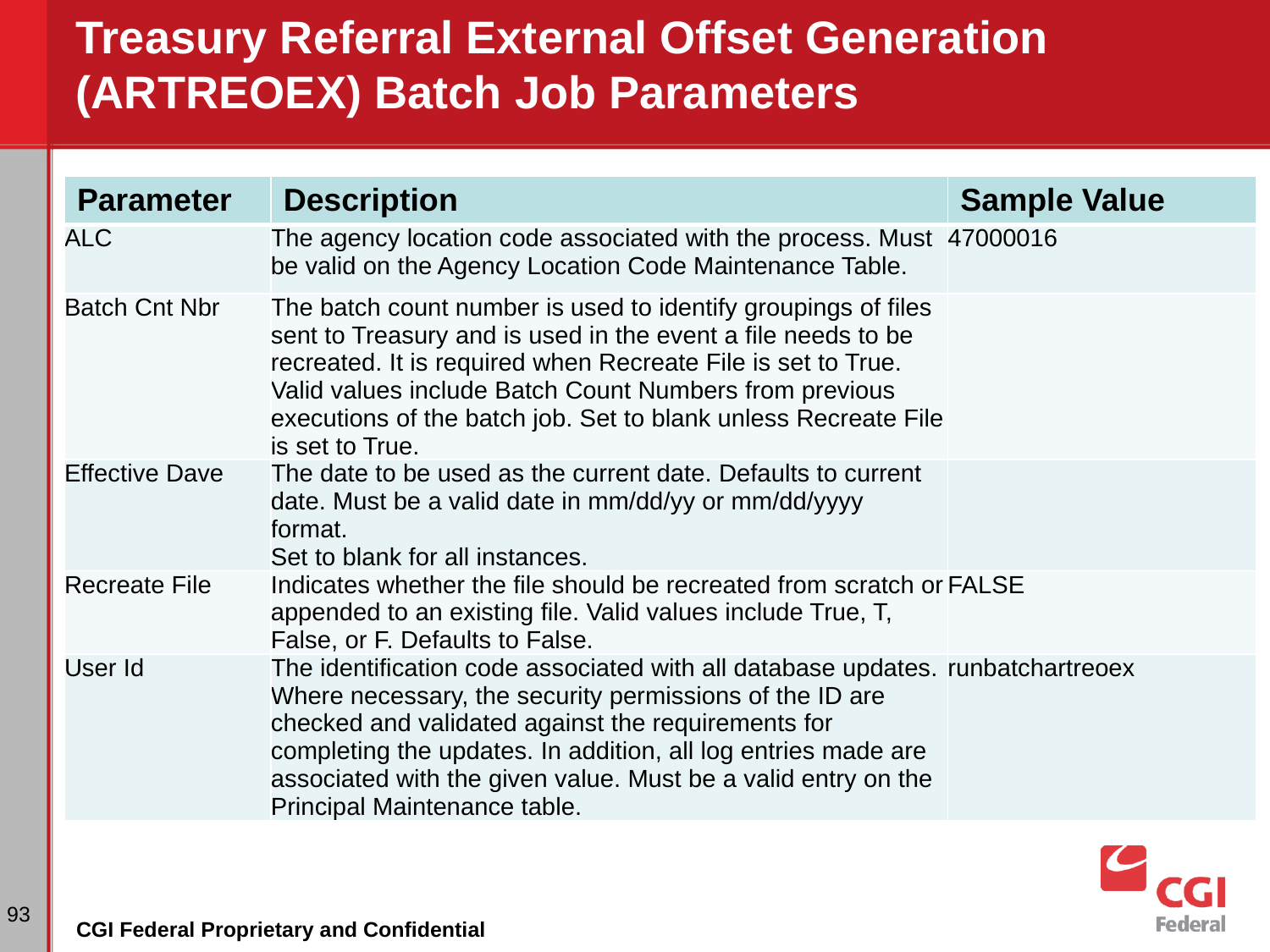

# Treasury Referral External Offset Generation (ARTREOEX) Batch Job Parameters
| Parameter | Description | Sample Value |
| --- | --- | --- |
| ALC | The agency location code associated with the process. Must be valid on the Agency Location Code Maintenance Table. | 47000016 |
| Batch Cnt Nbr | The batch count number is used to identify groupings of files sent to Treasury and is used in the event a file needs to be recreated. It is required when Recreate File is set to True. Valid values include Batch Count Numbers from previous executions of the batch job. Set to blank unless Recreate File is set to True. |  |
| Effective Dave | The date to be used as the current date. Defaults to current date. Must be a valid date in mm/dd/yy or mm/dd/yyyy format. Set to blank for all instances. |  |
| Recreate File | Indicates whether the file should be recreated from scratch or appended to an existing file. Valid values include True, T, False, or F. Defaults to False. | FALSE |
| User Id | The identification code associated with all database updates. Where necessary, the security permissions of the ID are checked and validated against the requirements for completing the updates. In addition, all log entries made are associated with the given value. Must be a valid entry on the Principal Maintenance table. | runbatchartreoex |
93
CGI Federal Proprietary and Confidential
CGI Federal Proprietary and Confidential